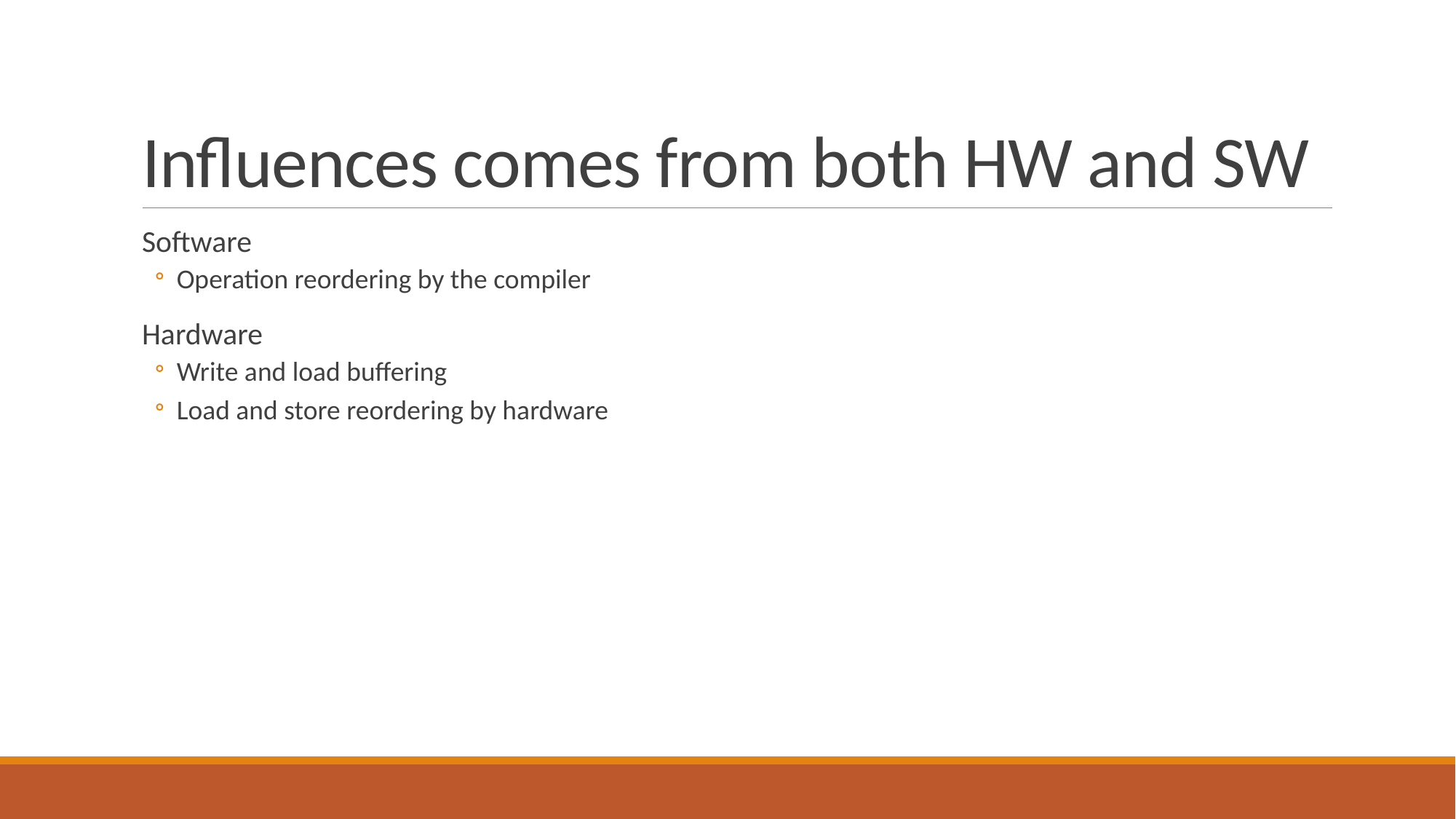

# Influences comes from both HW and SW
Software
Operation reordering by the compiler
Hardware
Write and load buffering
Load and store reordering by hardware